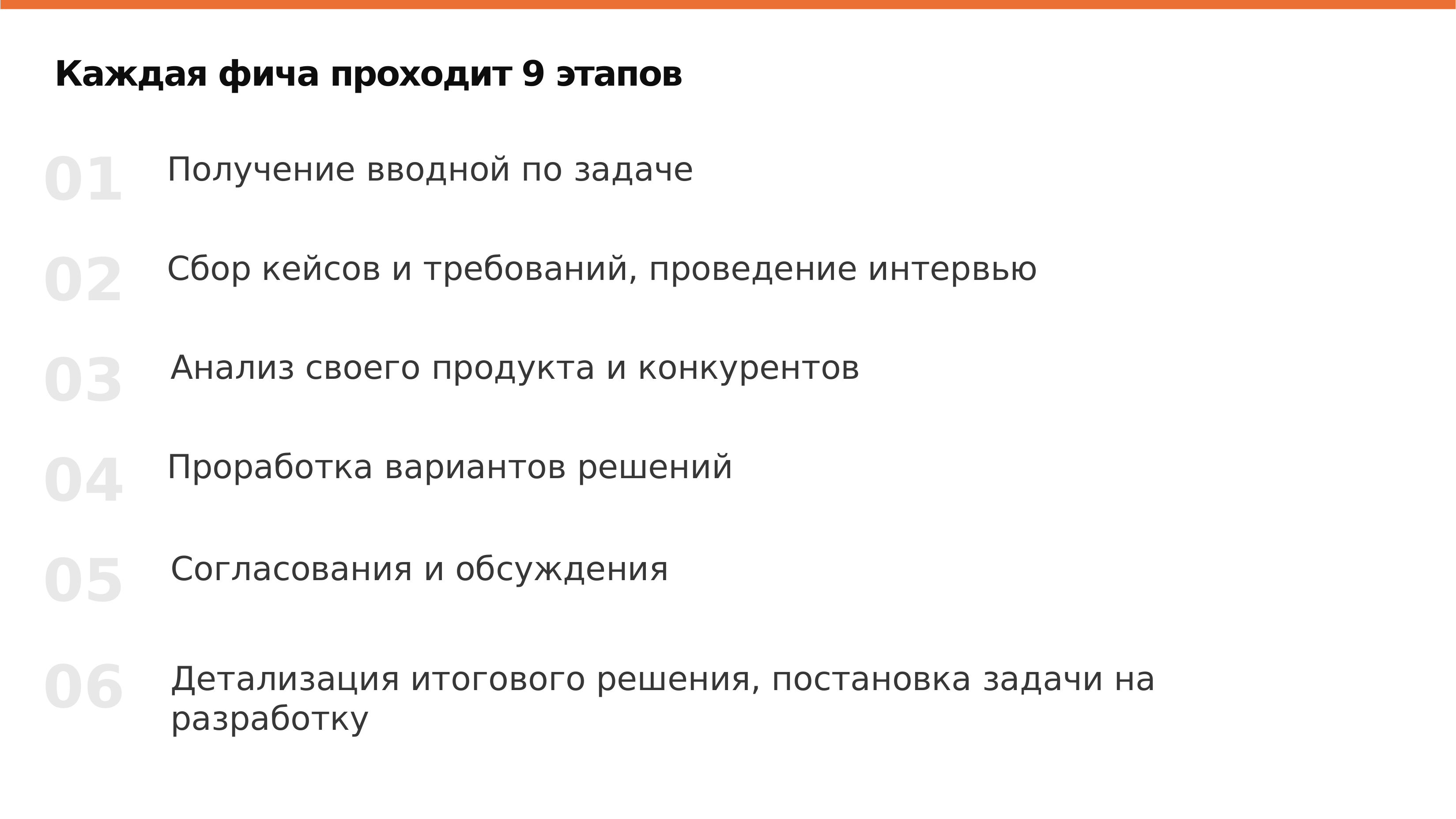

Каждая фича проходит 9 этапов
01
Получение вводной по задаче
02
Сбор кейсов и требований, проведение интервью
Анализ своего продукта и конкурентов
03
Проработка вариантов решений
04
Согласования и обсуждения
05
06
Детализация итогового решения, постановка задачи на разработку